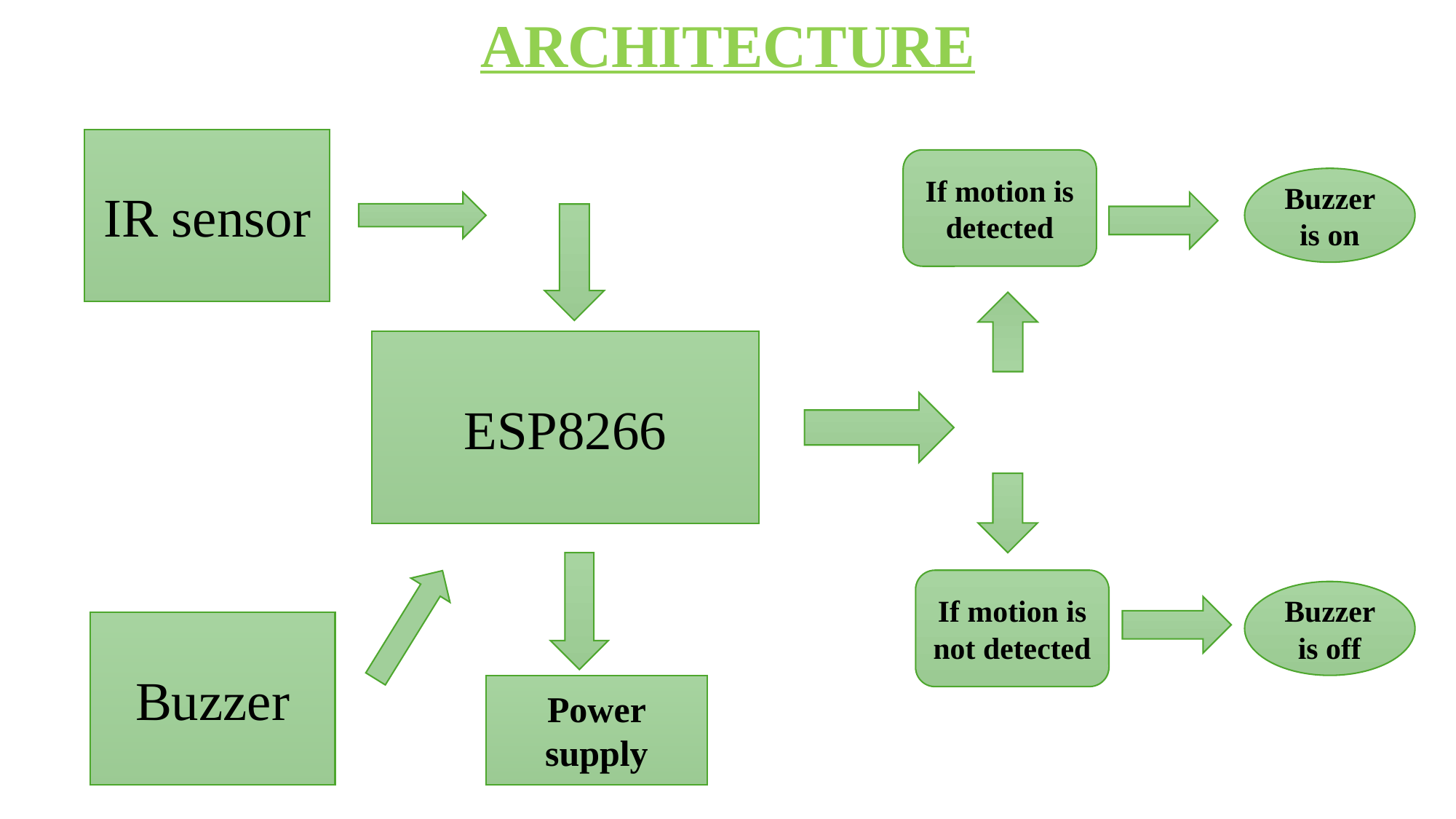

# ARCHITECTURE
IR sensor
If motion is detected
Buzzer is on

ESP8266

If motion is not detected
Buzzer is off

Buzzer
Power supply